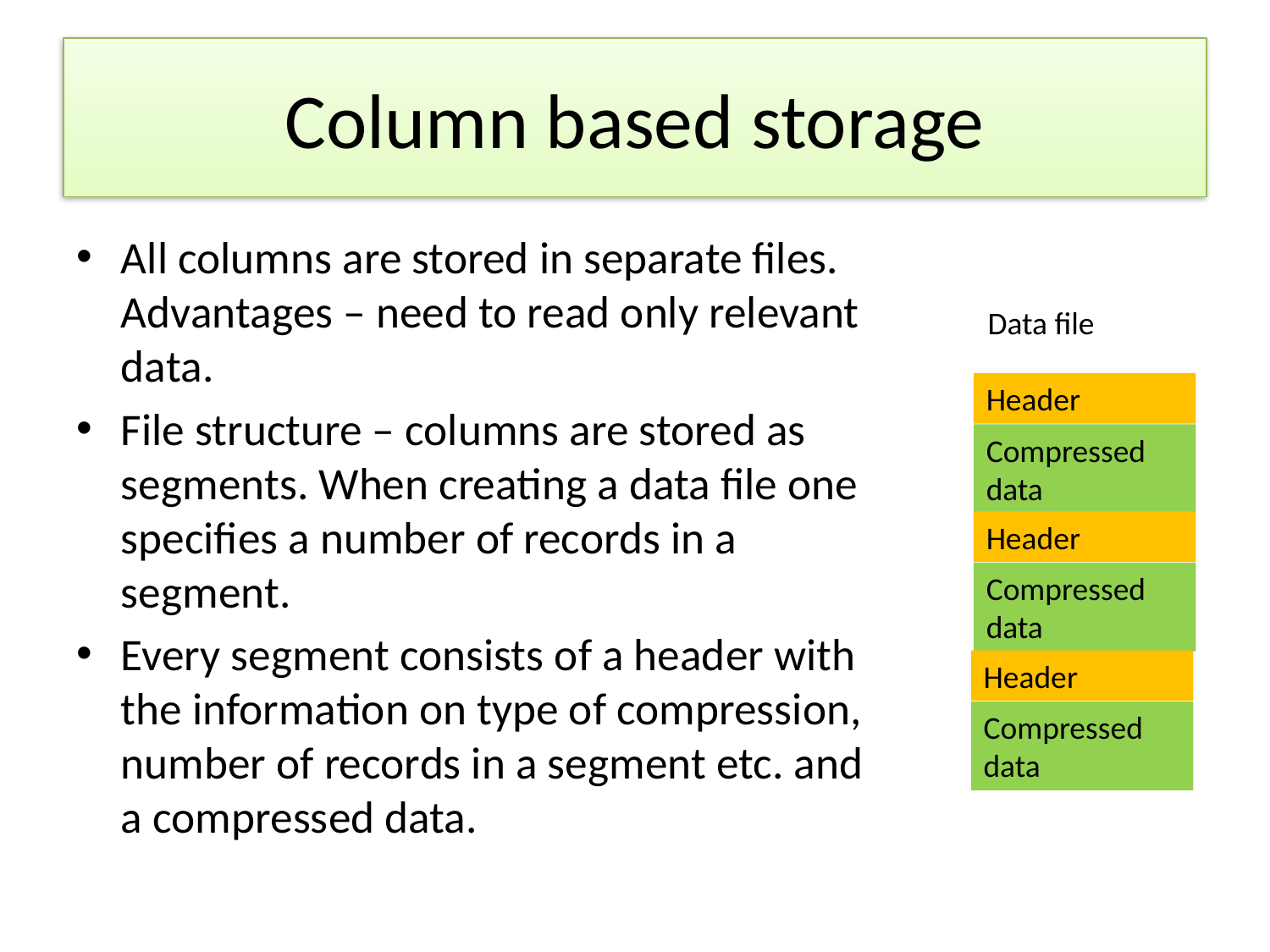

# Column based storage
All columns are stored in separate files. Advantages – need to read only relevant data.
File structure – columns are stored as segments. When creating a data file one specifies a number of records in a segment.
Every segment consists of a header with the information on type of compression, number of records in a segment etc. and a compressed data.
Data file
Header
Compressed data
Header
Compressed data
Header
Compressed data